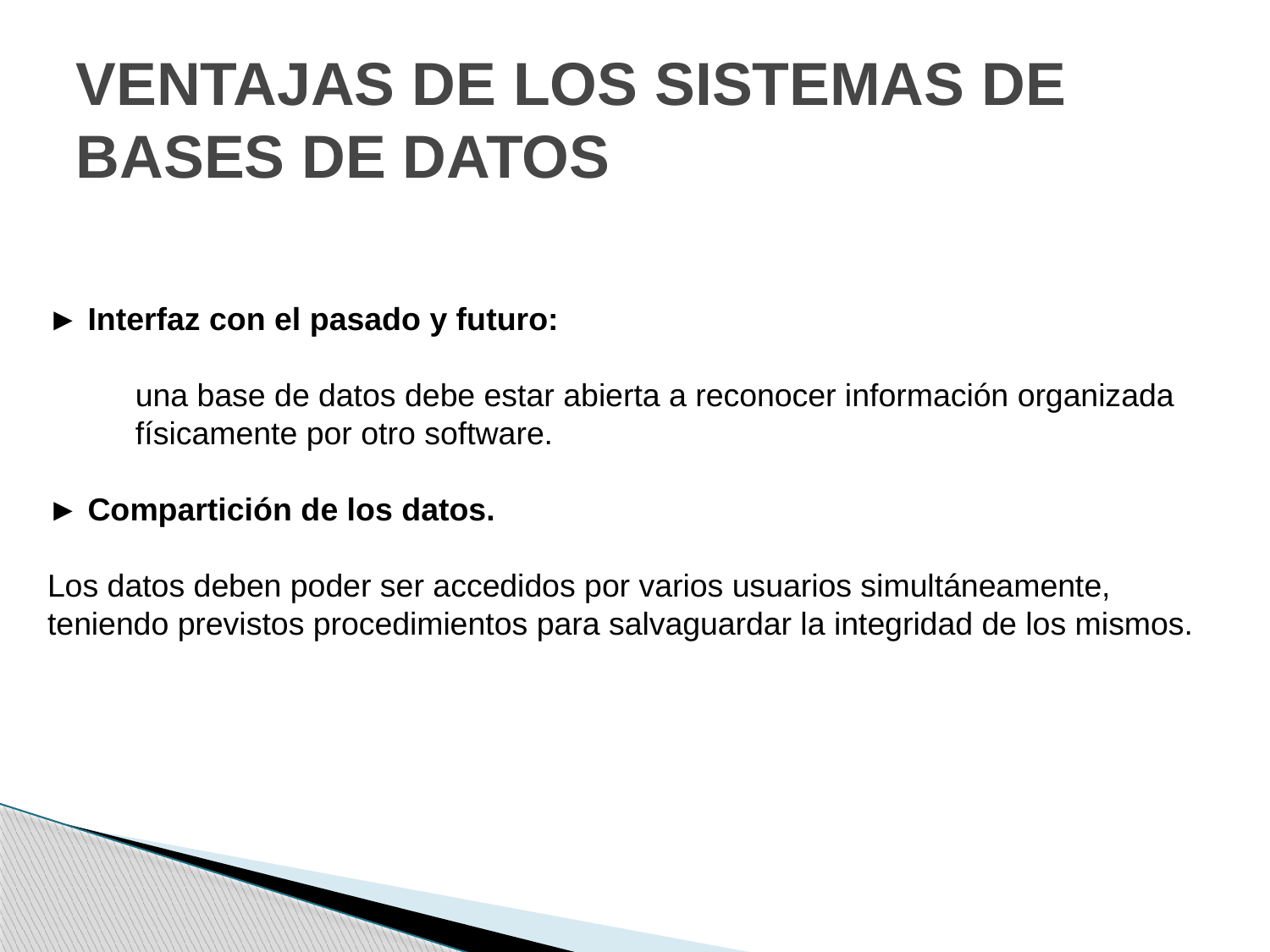

# VENTAJAS DE LOS SISTEMAS DE BASES DE DATOS

► Interfaz con el pasado y futuro:

una base de datos debe estar abierta a reconocer información organizada físicamente por otro software.

► Compartición de los datos.

Los datos deben poder ser accedidos por varios usuarios simultáneamente, teniendo previstos procedimientos para salvaguardar la integridad de los mismos.